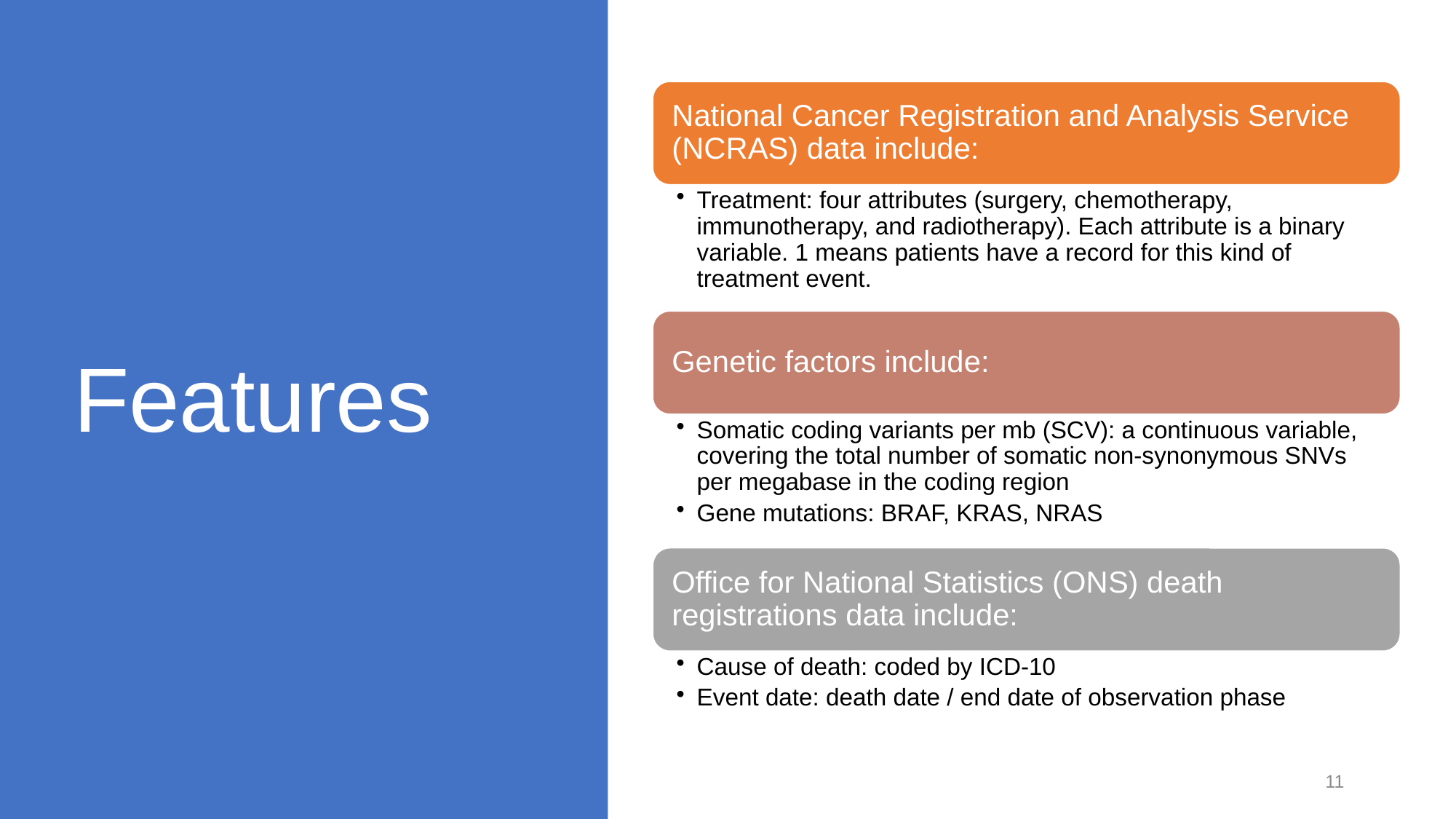

# Features
National Cancer Registration and Analysis Service (NCRAS) data include:
Treatment: four attributes (surgery, chemotherapy, immunotherapy, and radiotherapy). Each attribute is a binary variable. 1 means patients have a record for this kind of treatment event.
Genetic factors include:
Somatic coding variants per mb (SCV): a continuous variable, covering the total number of somatic non-synonymous SNVs per megabase in the coding region
Gene mutations: BRAF, KRAS, NRAS
Office for National Statistics (ONS) death registrations data include:
Cause of death: coded by ICD-10
Event date: death date / end date of observation phase
11